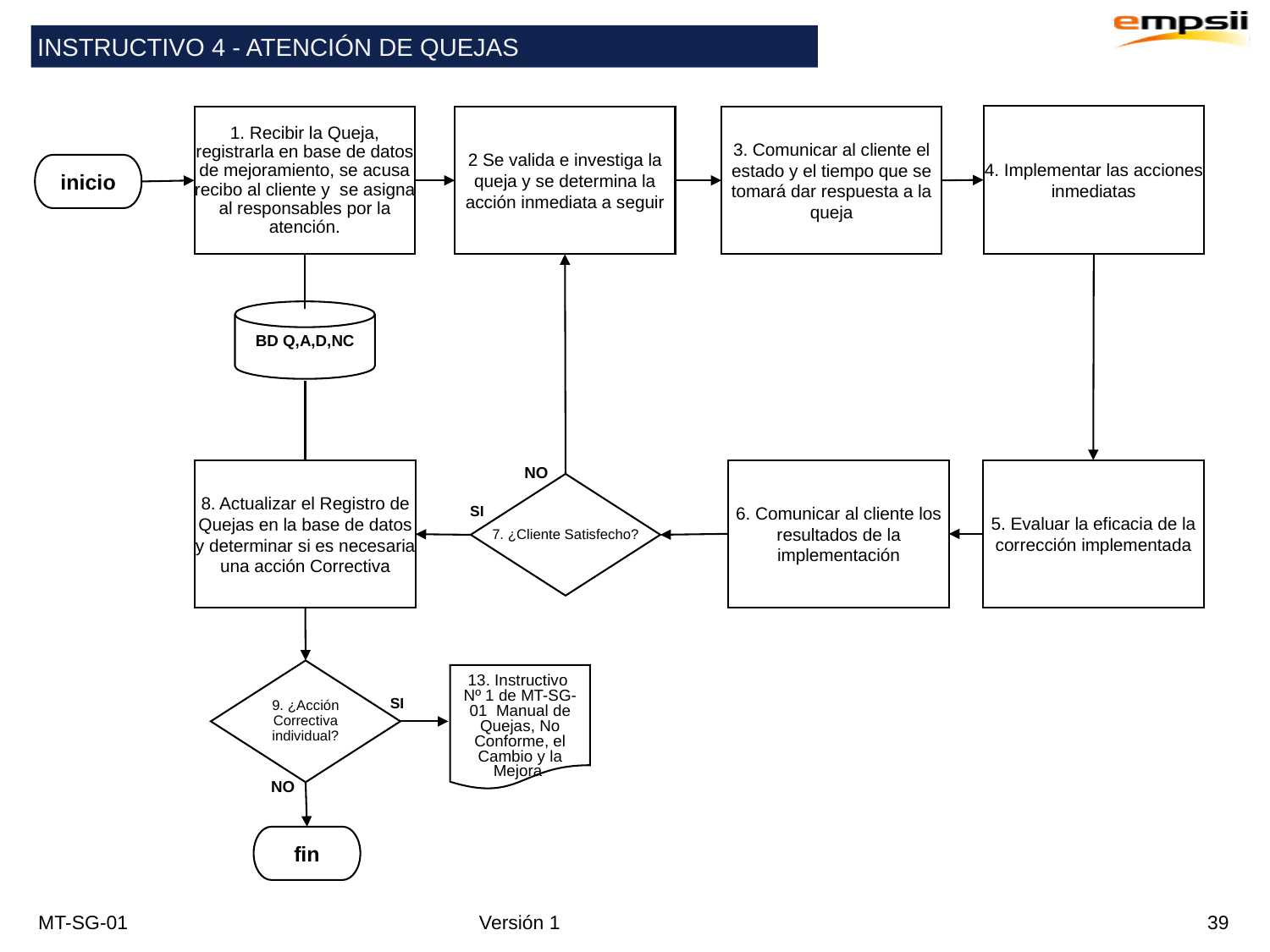

INSTRUCTIVO 4 - ATENCIÓN DE QUEJAS
4. Implementar las acciones inmediatas
1. Recibir la Queja, registrarla en base de datos de mejoramiento, se acusa recibo al cliente y  se asigna al responsables por la atención.
2 Se valida e investiga la queja y se determina la acción inmediata a seguir
3. Comunicar al cliente el estado y el tiempo que se tomará dar respuesta a la queja
inicio

BD Q,A,D,NC

6. Comunicar al cliente los resultados de la implementación
5. Evaluar la eficacia de la corrección implementada
8. Actualizar el Registro de Quejas en la base de datos y determinar si es necesaria una acción Correctiva
NO
7. ¿Cliente Satisfecho?
SI

9. ¿Acción
Correctiva
individual?
13. Instructivo
Nº 1 de MT-SG-01  Manual de Quejas, No Conforme, el Cambio y la Mejora
SI

NO

fin
39